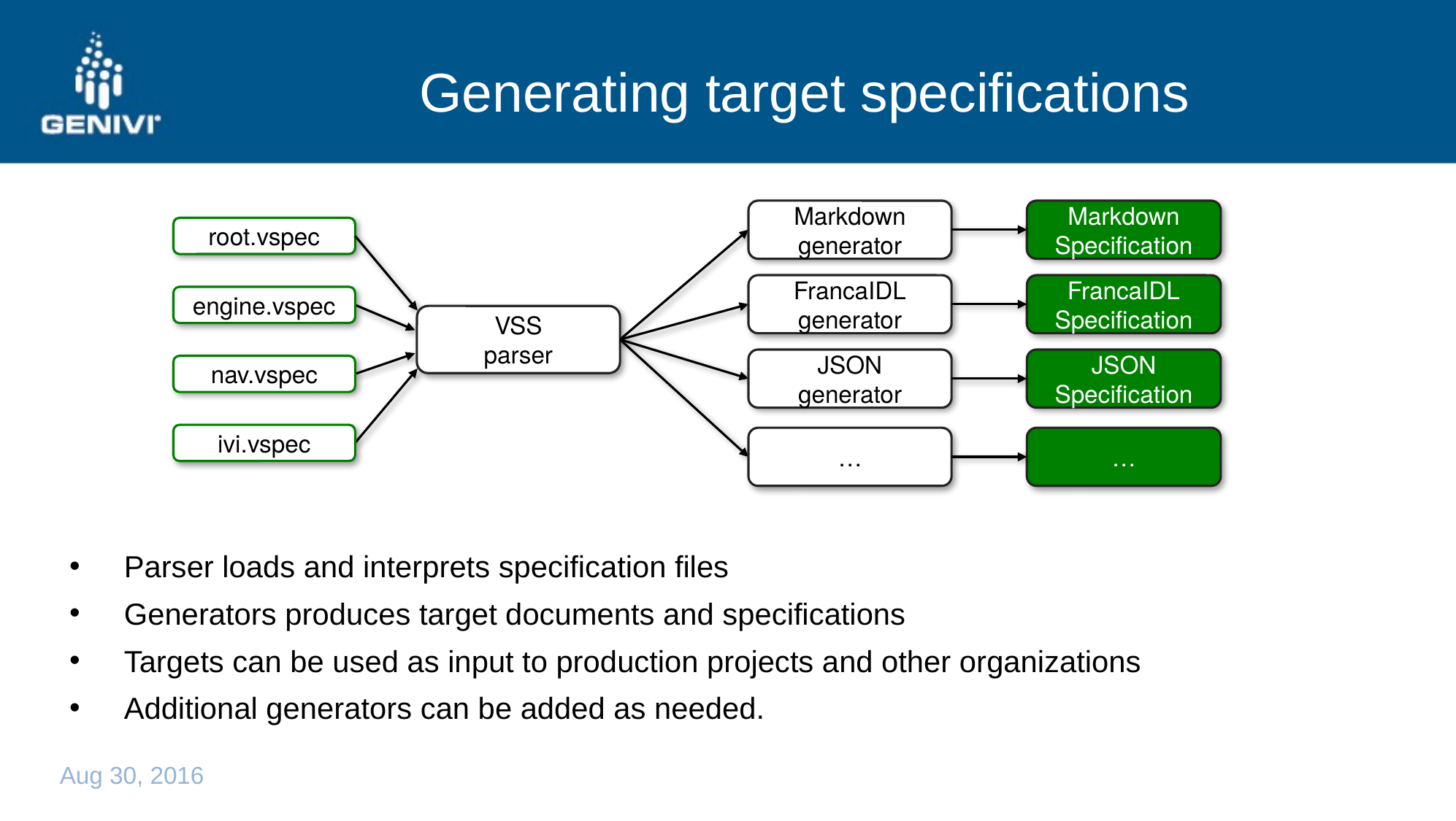

# Generating target specifications
Markdown
generator
Markdown
Specification
root.vspec
FrancaIDL
generator
FrancaIDL
Specification
engine.vspec
VSS
parser
JSON
generator
JSON
Specification
nav.vspec
ivi.vspec
…
…
Parser loads and interprets specification files
Generators produces target documents and specifications
Targets can be used as input to production projects and other organizations
Additional generators can be added as needed.